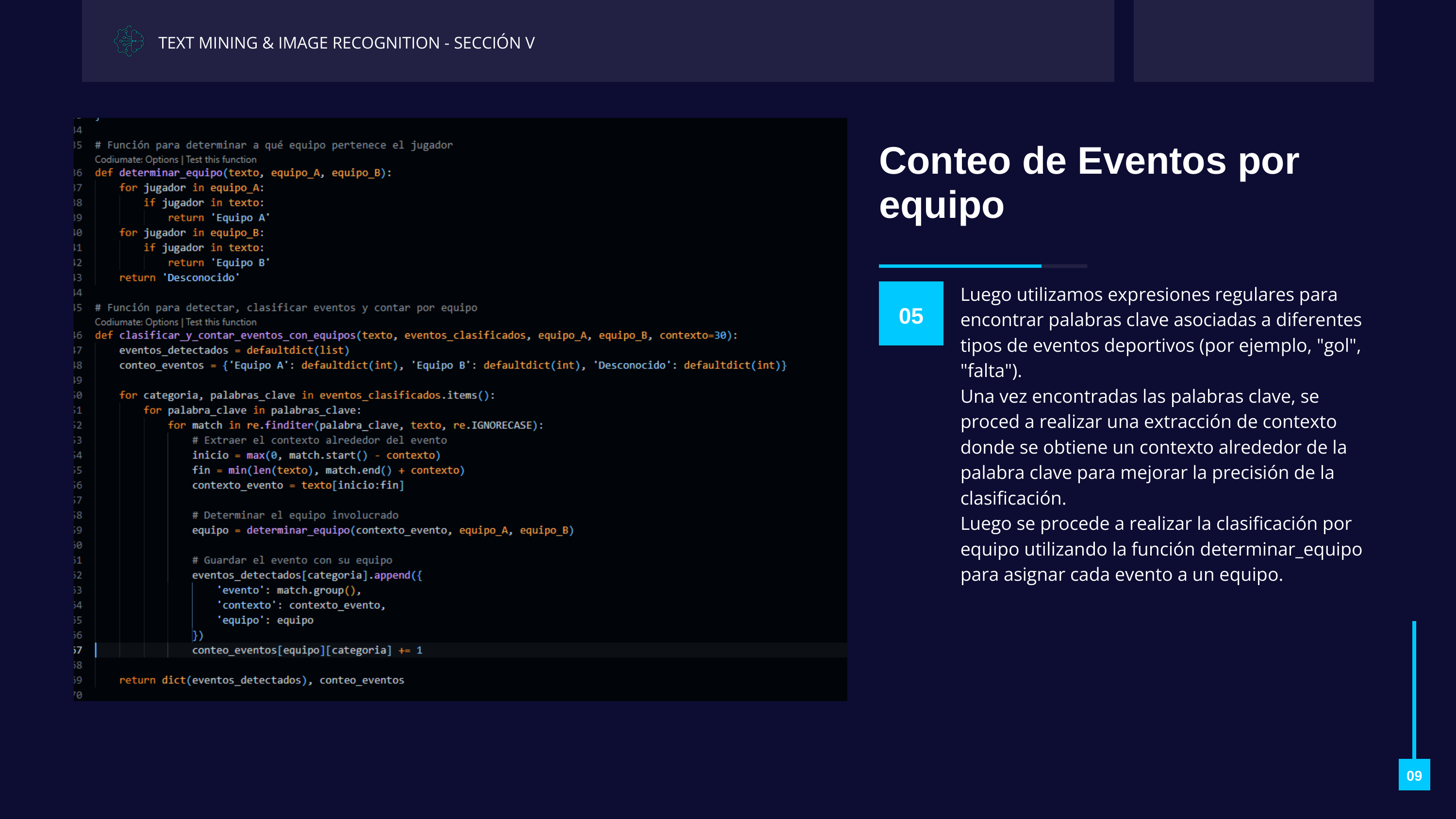

TEXT MINING & IMAGE RECOGNITION - SECCIÓN V

Conteo de Eventos por equipo

Luego utilizamos expresiones regulares para encontrar palabras clave asociadas a diferentes tipos de eventos deportivos (por ejemplo, "gol", "falta").
Una vez encontradas las palabras clave, se proced a realizar una extracción de contexto donde se obtiene un contexto alrededor de la palabra clave para mejorar la precisión de la clasificación.
Luego se procede a realizar la clasificación por equipo utilizando la función determinar_equipo para asignar cada evento a un equipo.

05

09